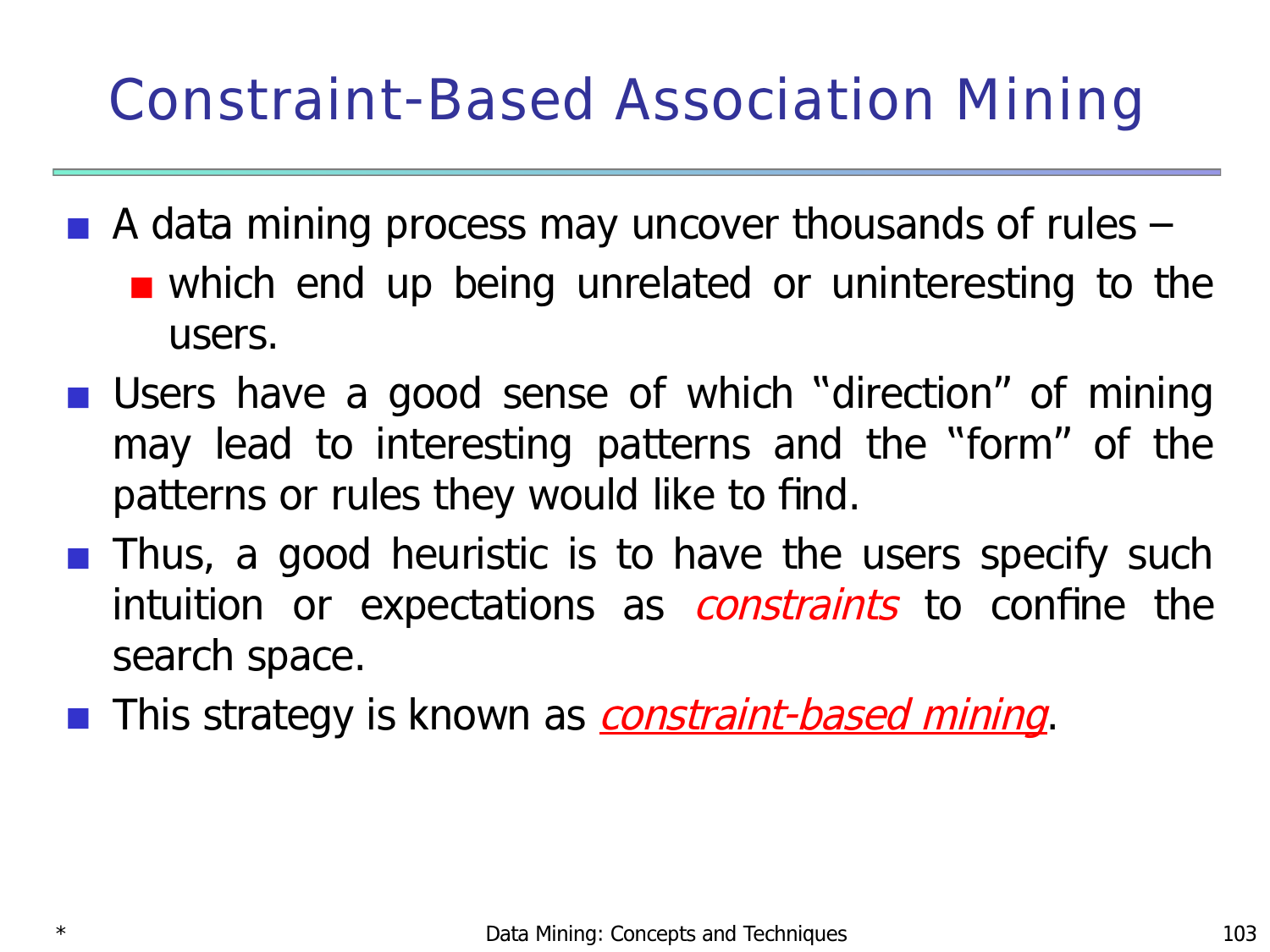

# Constraint-Based Association Mining
A data mining process may uncover thousands of rules –
which end up being unrelated or uninteresting to the users.
Users have a good sense of which “direction” of mining may lead to interesting patterns and the “form” of the patterns or rules they would like to find.
Thus, a good heuristic is to have the users specify such intuition or expectations as constraints to confine the search space.
This strategy is known as constraint-based mining.
*
Data Mining: Concepts and Techniques
103